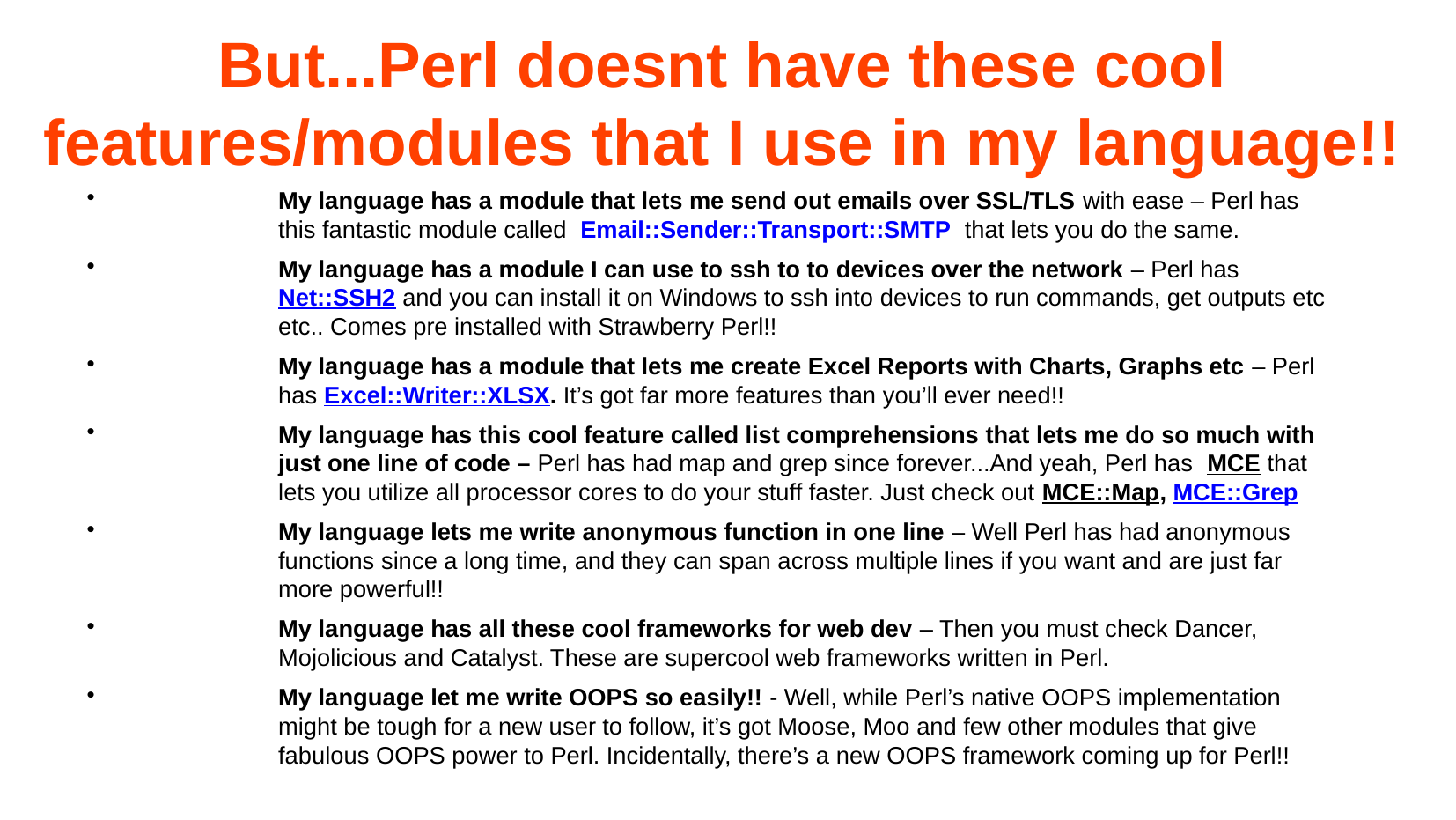

But...Perl doesnt have these cool features/modules that I use in my language!!
My language has a module that lets me send out emails over SSL/TLS with ease – Perl has this fantastic module called  Email::Sender::Transport::SMTP  that lets you do the same.
My language has a module I can use to ssh to to devices over the network – Perl has Net::SSH2 and you can install it on Windows to ssh into devices to run commands, get outputs etc etc.. Comes pre installed with Strawberry Perl!!
My language has a module that lets me create Excel Reports with Charts, Graphs etc – Perl has Excel::Writer::XLSX. It’s got far more features than you’ll ever need!!
My language has this cool feature called list comprehensions that lets me do so much with just one line of code – Perl has had map and grep since forever...And yeah, Perl has  MCE that lets you utilize all processor cores to do your stuff faster. Just check out MCE::Map, MCE::Grep
My language lets me write anonymous function in one line – Well Perl has had anonymous functions since a long time, and they can span across multiple lines if you want and are just far more powerful!!
My language has all these cool frameworks for web dev – Then you must check Dancer, Mojolicious and Catalyst. These are supercool web frameworks written in Perl.
My language let me write OOPS so easily!! - Well, while Perl’s native OOPS implementation might be tough for a new user to follow, it’s got Moose, Moo and few other modules that give fabulous OOPS power to Perl. Incidentally, there’s a new OOPS framework coming up for Perl!!